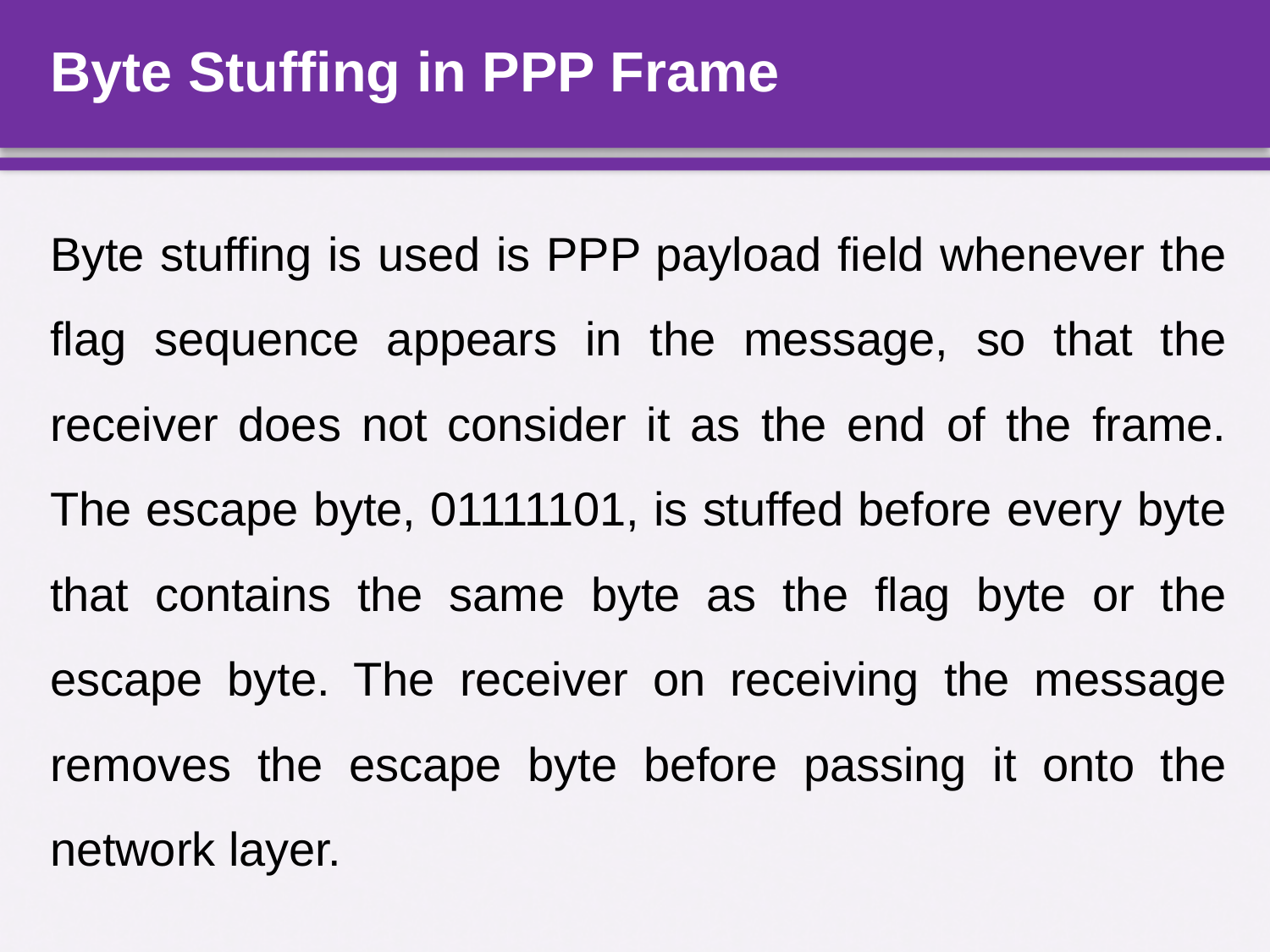

# Byte Stuffing in PPP Frame
Byte stuffing is used is PPP payload field whenever the flag sequence appears in the message, so that the receiver does not consider it as the end of the frame. The escape byte, 01111101, is stuffed before every byte that contains the same byte as the flag byte or the escape byte. The receiver on receiving the message removes the escape byte before passing it onto the network layer.